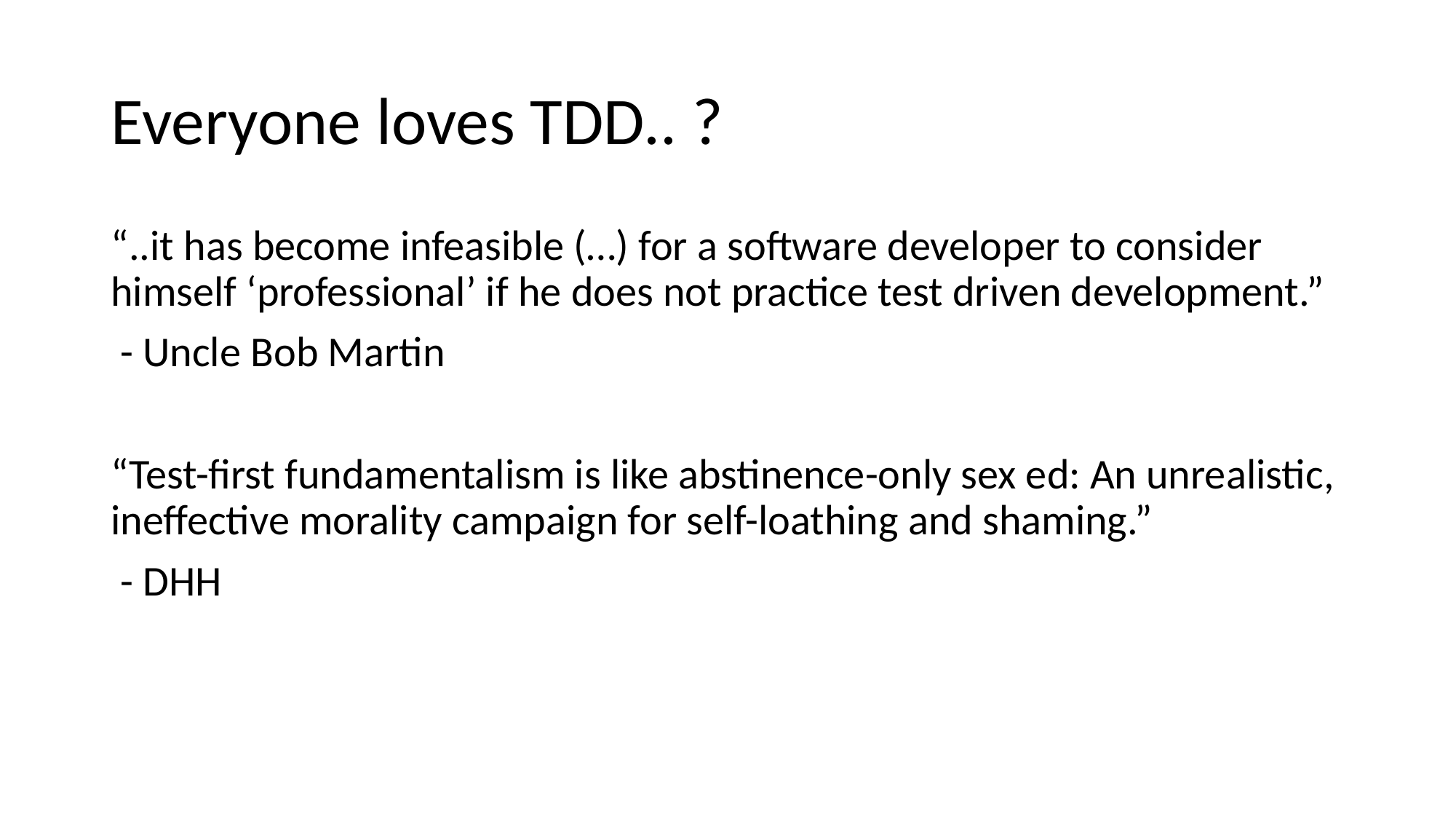

# Everyone loves TDD.. ?
“..it has become infeasible (…) for a software developer to consider himself ‘professional’ if he does not practice test driven development.”
 - Uncle Bob Martin

“Test-first fundamentalism is like abstinence-only sex ed: An unrealistic, ineffective morality campaign for self-loathing and shaming.”
 - DHH